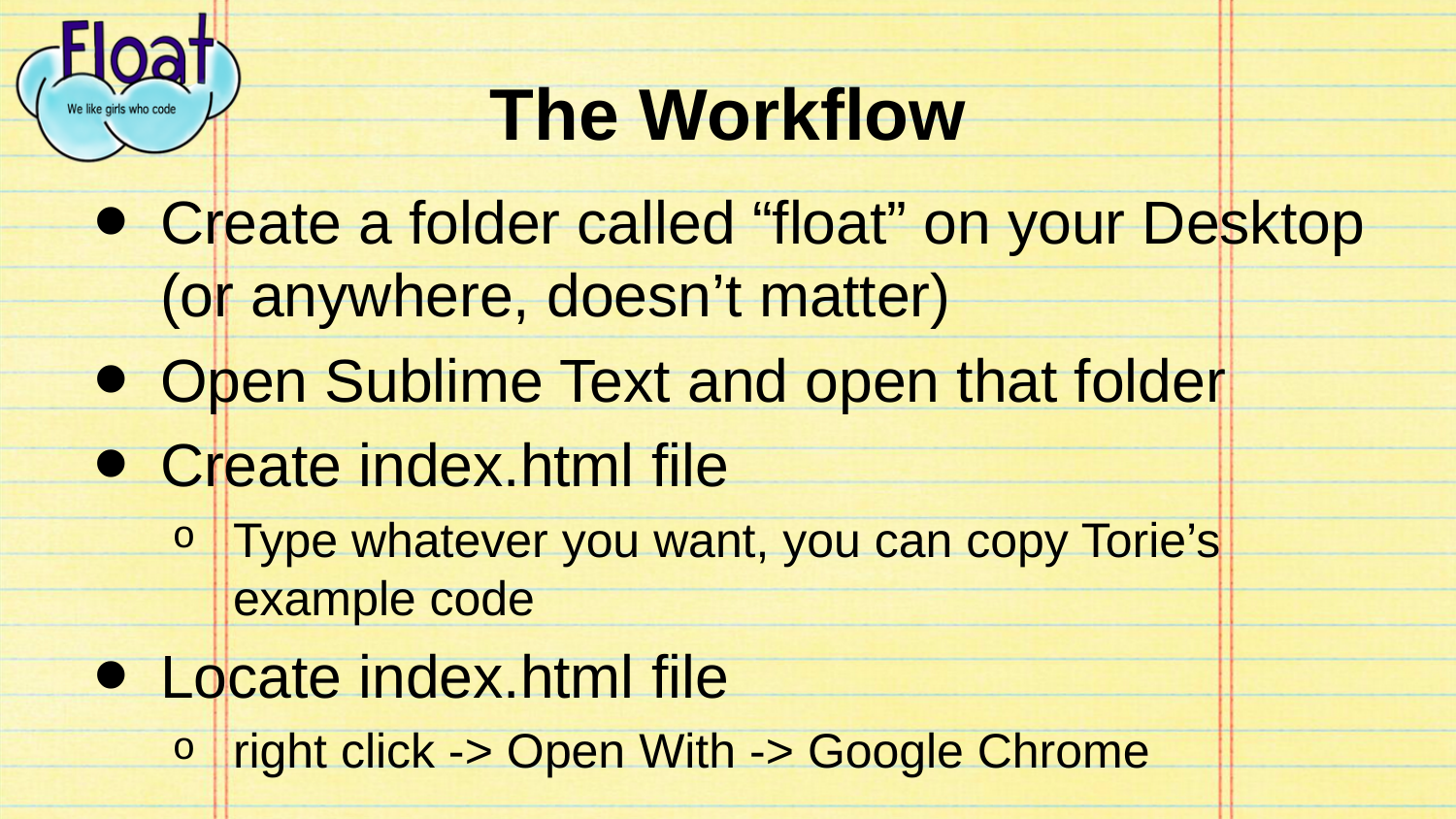

# The Workflow
Create a folder called “float” on your Desktop (or anywhere, doesn’t matter)
Open Sublime Text and open that folder
Create index.html file
Type whatever you want, you can copy Torie’s example code
Locate index.html file
right click -> Open With -> Google Chrome